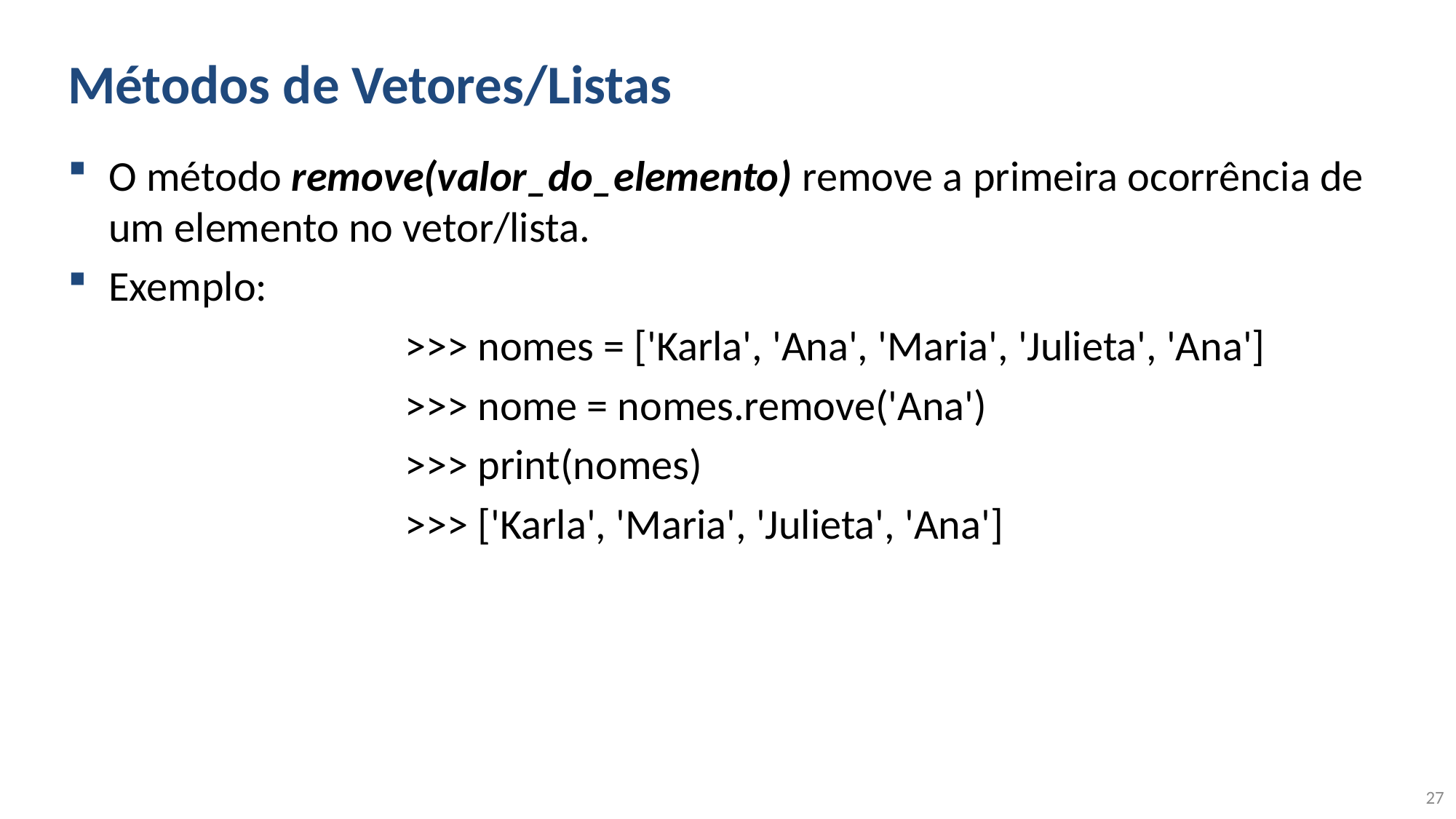

# Métodos de Vetores/Listas
O método remove(valor_do_elemento) remove a primeira ocorrência de um elemento no vetor/lista.
Exemplo:
			 >>> nomes = ['Karla', 'Ana', 'Maria', 'Julieta', 'Ana']
			 >>> nome = nomes.remove('Ana')
			 >>> print(nomes)
			 >>> ['Karla', 'Maria', 'Julieta', 'Ana']

27